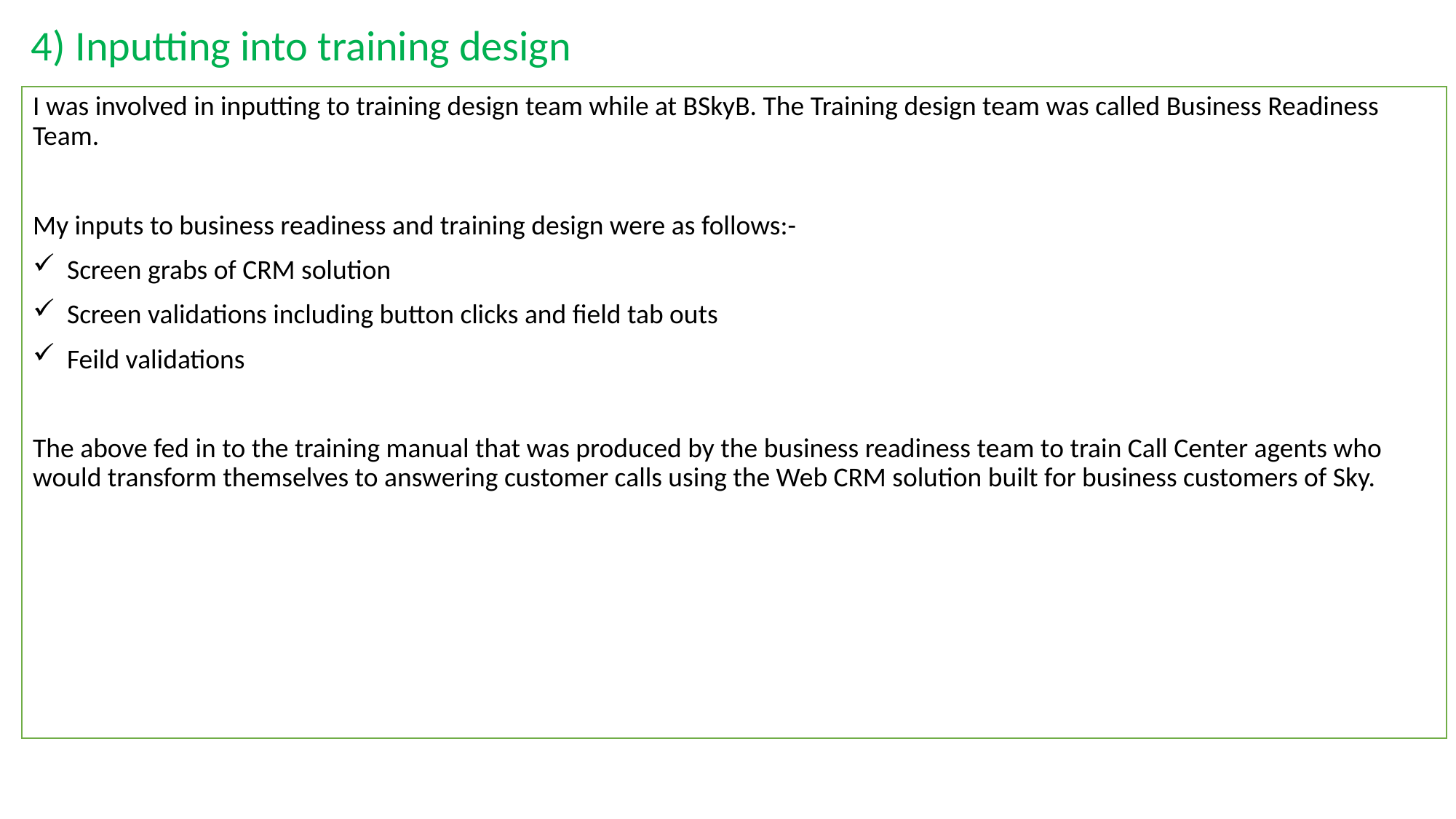

# 4) Inputting into training design
I was involved in inputting to training design team while at BSkyB. The Training design team was called Business Readiness Team.

My inputs to business readiness and training design were as follows:-
Screen grabs of CRM solution
Screen validations including button clicks and field tab outs
Feild validations

The above fed in to the training manual that was produced by the business readiness team to train Call Center agents who would transform themselves to answering customer calls using the Web CRM solution built for business customers of Sky.